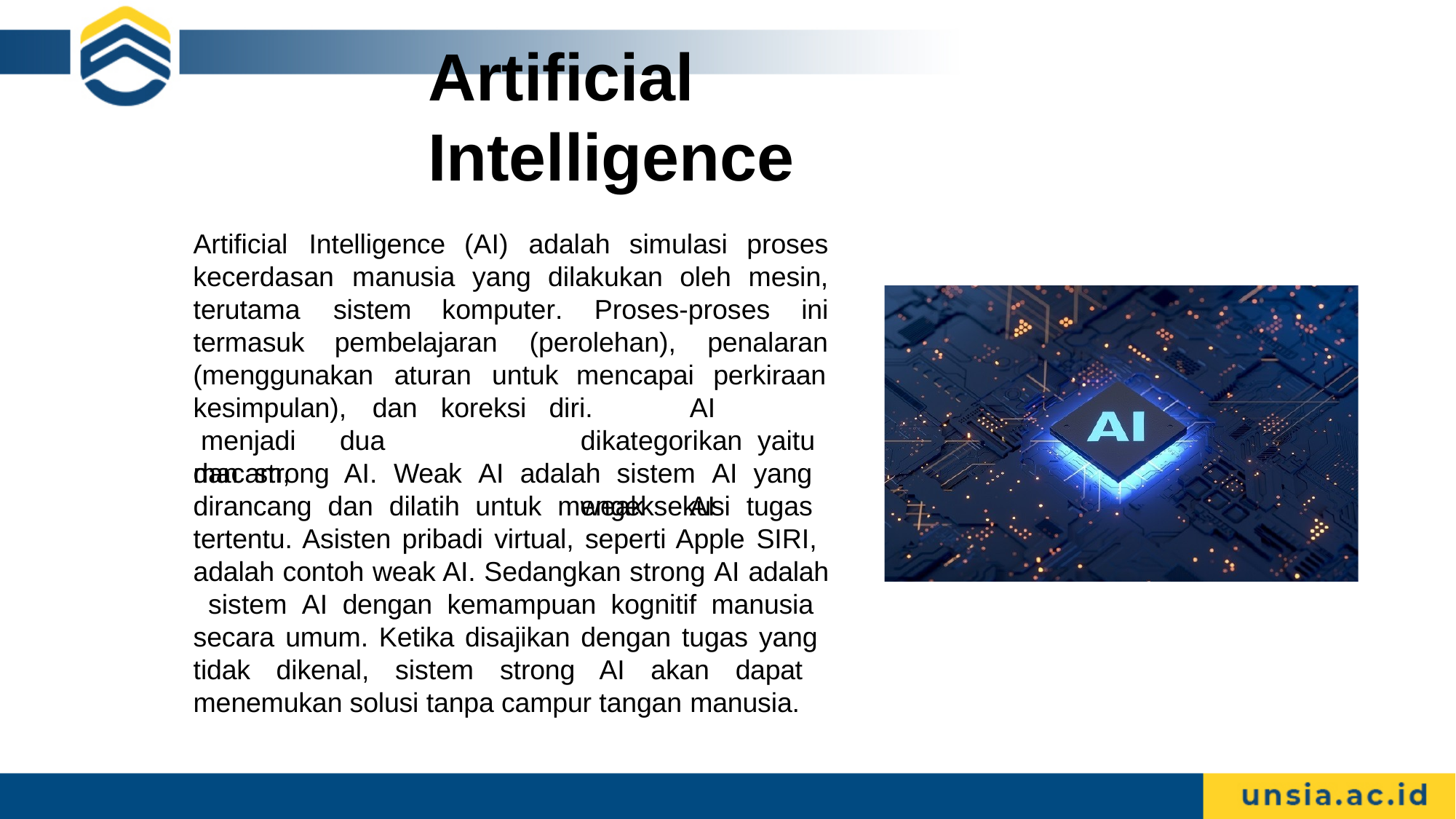

# Artificial Intelligence
Artificial	Intelligence
(AI)	adalah	simulasi	proses
kecerdasan	manusia	yang	dilakukan	oleh	mesin,

terutama	sistem
termasuk
komputer.	Proses-proses	ini
pembelajaran
(perolehan),	penalaran
(menggunakan
aturan	untuk
mencapai
perkiraan
kesimpulan),	dan		koreksi  menjadi	dua	macam,
diri.	AI	dikategorikan  yaitu		weak	AI
dan strong AI. Weak AI adalah sistem AI yang  dirancang dan dilatih untuk mengeksekusi tugas  tertentu. Asisten pribadi virtual, seperti Apple SIRI,  adalah contoh weak AI. Sedangkan strong AI adalah  sistem AI dengan kemampuan kognitif manusia  secara umum. Ketika disajikan dengan tugas yang  tidak dikenal, sistem strong AI akan dapat  menemukan solusi tanpa campur tangan manusia.